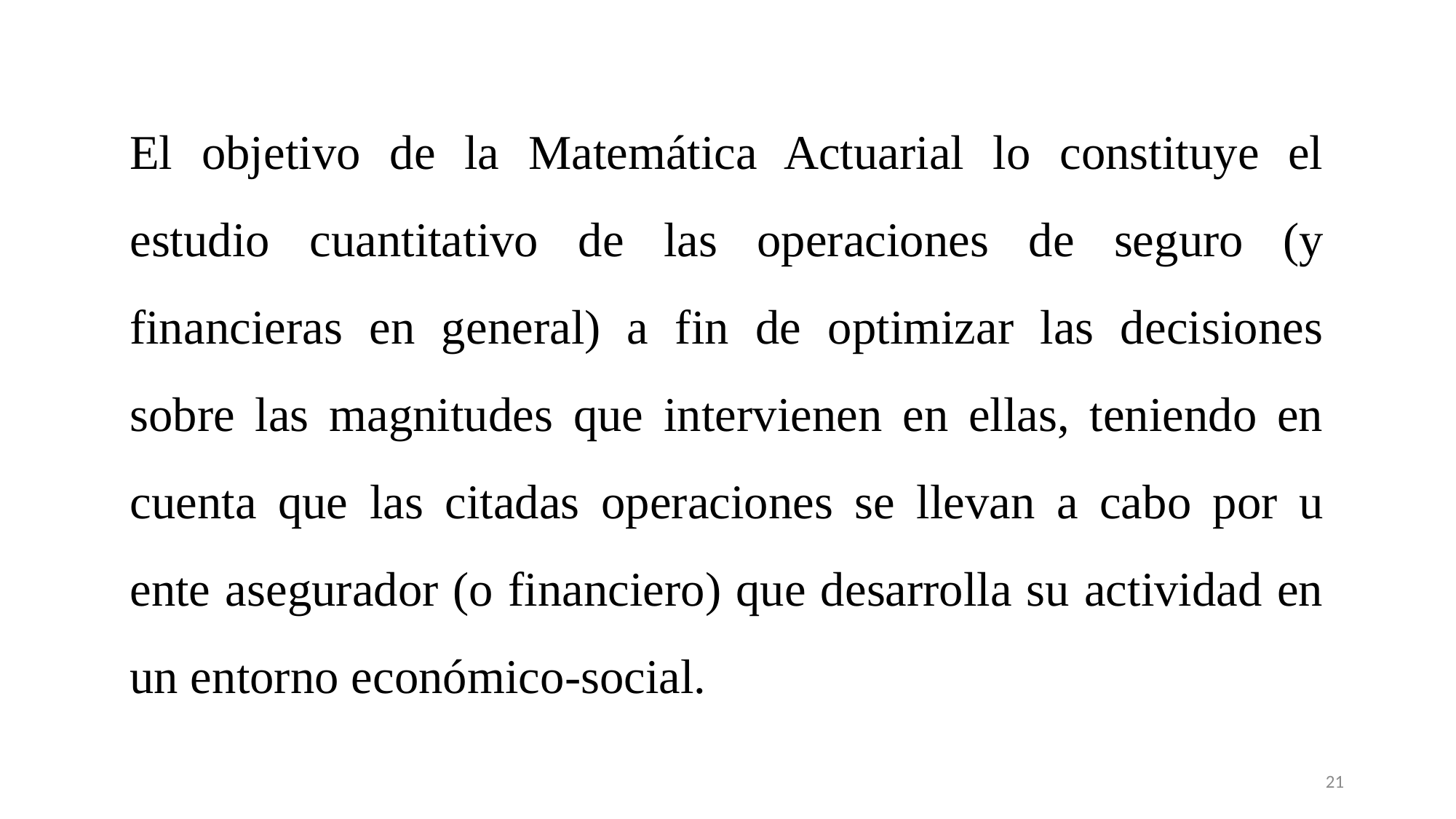

El objetivo de la Matemática Actuarial lo constituye el estudio cuantitativo de las operaciones de seguro (y financieras en general) a fin de optimizar las decisiones sobre las magnitudes que intervienen en ellas, teniendo en cuenta que las citadas operaciones se llevan a cabo por u ente asegurador (o financiero) que desarrolla su actividad en un entorno económico-social.

21